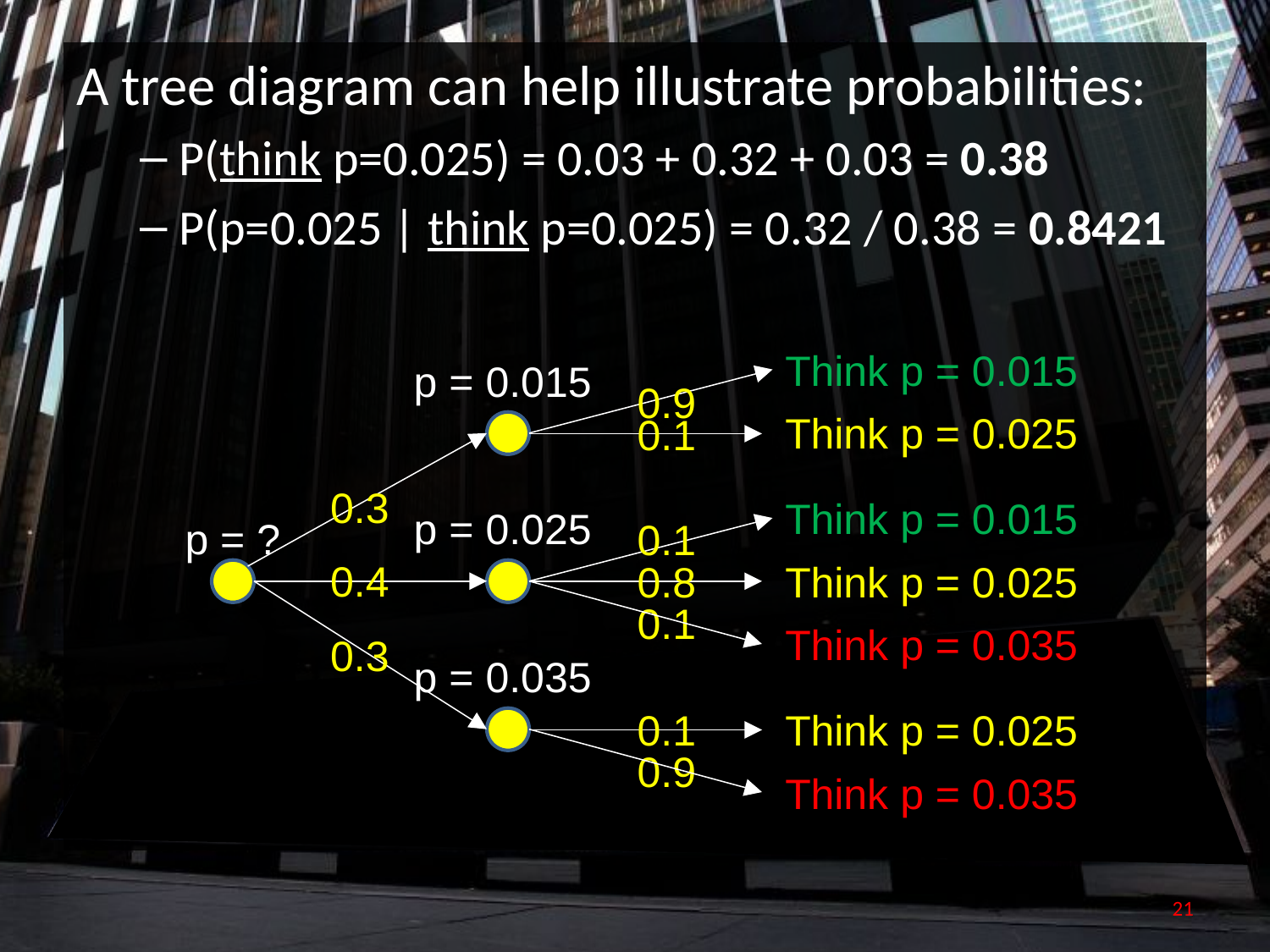

A tree diagram can help illustrate probabilities:
P(think p=0.025) = 0.03 + 0.32 + 0.03 = 0.38
P(p=0.025 | think p=0.025) = 0.32 / 0.38 = 0.8421
Think p = 0.015
p = 0.015
0.9
Think p = 0.025
0.1

0.3
Think p = 0.015
p = 0.025
p = ?
0.1
0.4
0.8
Think p = 0.025

0.1
Think p = 0.035
0.3
p = 0.035
0.1
Think p = 0.025

0.9
Think p = 0.035
21